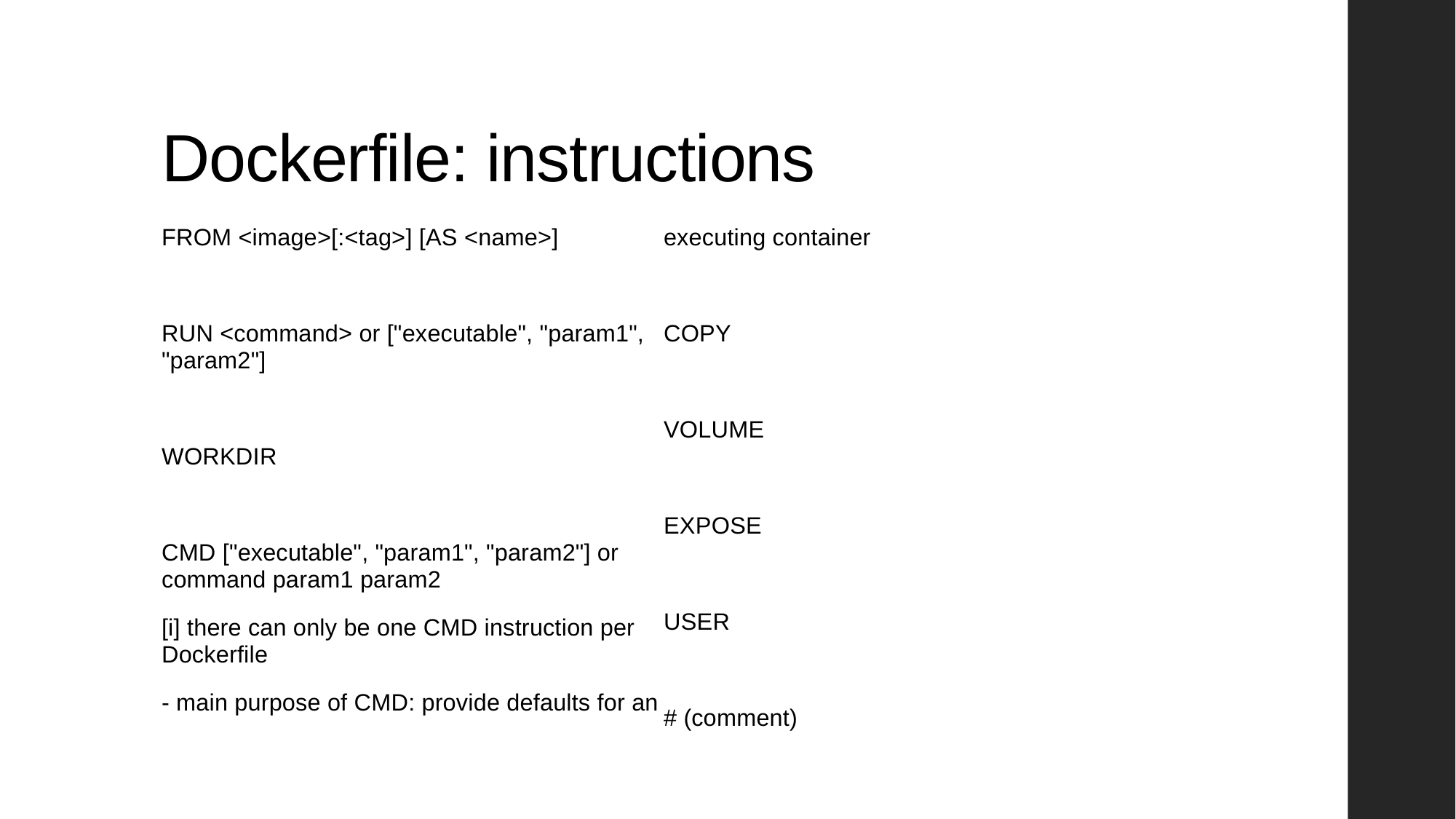

# Dockerfile: instructions
FROM <image>[:<tag>] [AS <name>]

RUN <command> or ["executable", "param1", "param2"]

WORKDIR

CMD ["executable", "param1", "param2"] or command param1 param2
[i] there can only be one CMD instruction per Dockerfile
- main purpose of CMD: provide defaults for an executing container

COPY

VOLUME

EXPOSE

USER

# (comment)